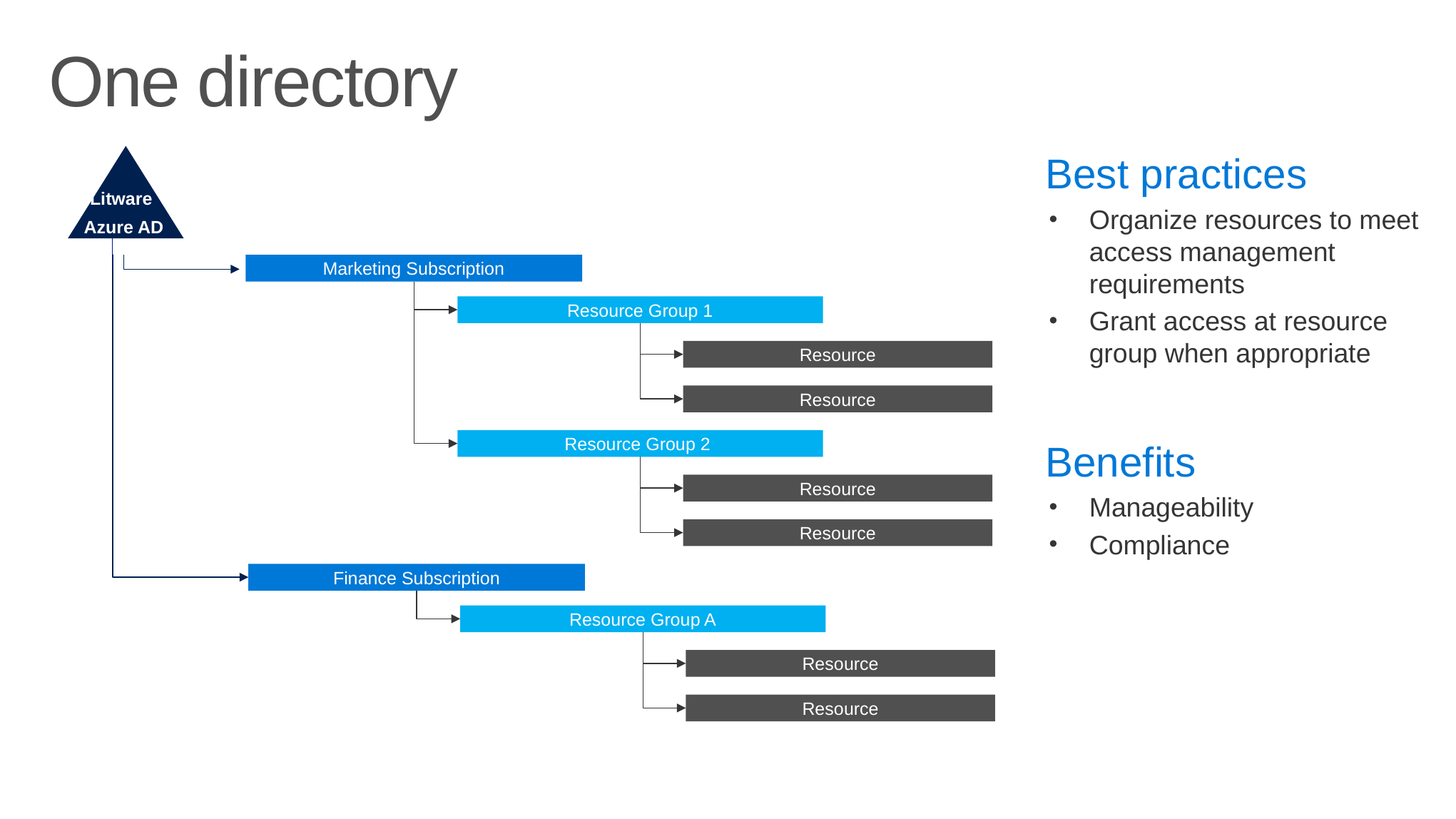

# One directory
Best practices
Organize resources to meet access management requirements
Grant access at resource group when appropriate

Benefits
Manageability
Compliance

Litware
Azure AD

Marketing Subscription
Resource Group 1
Resource
Resource
Resource Group 2
Resource
Resource
Finance Subscription
Resource Group A
Resource
Resource